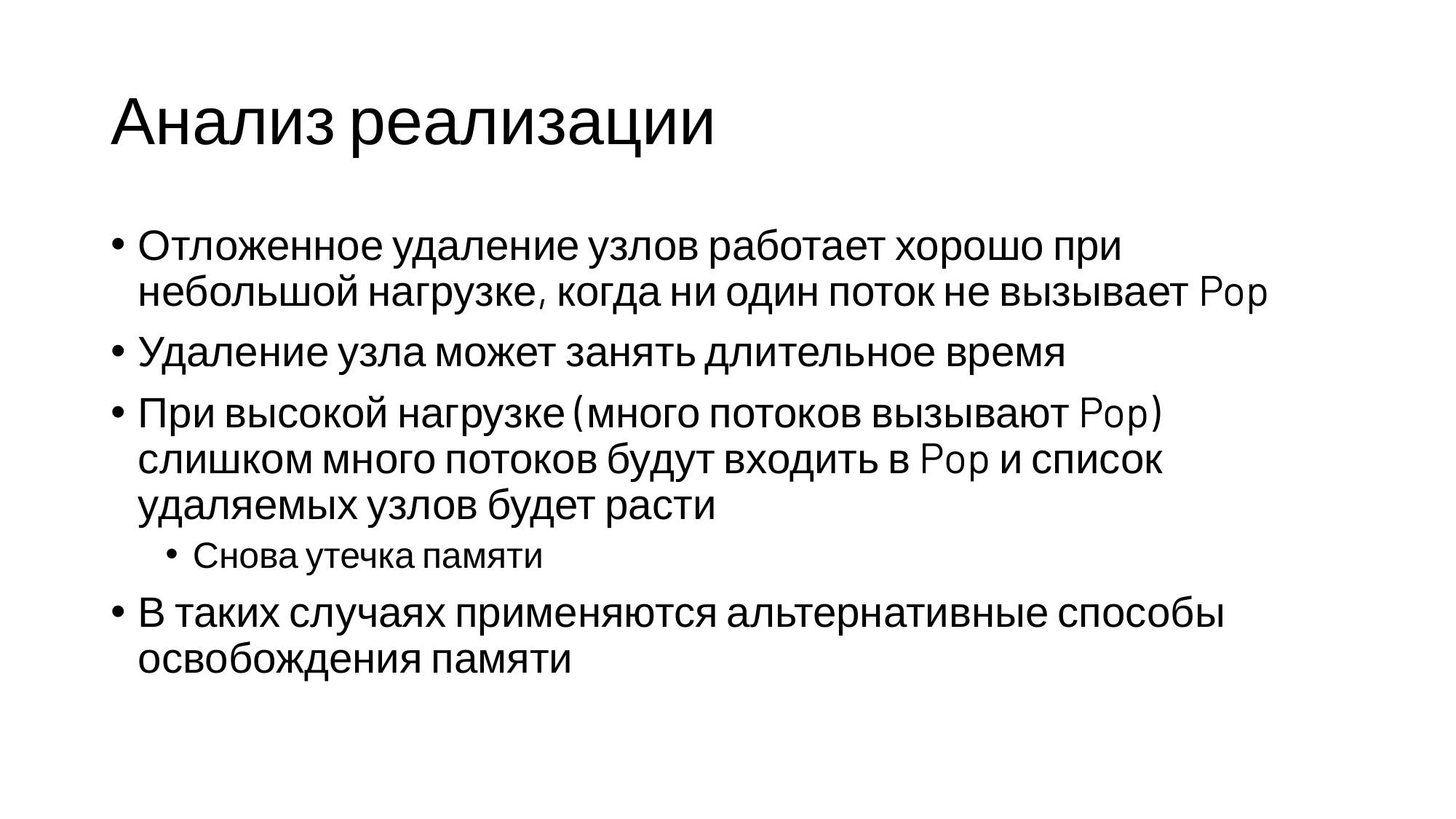

# Анализ реализации
Отложенное удаление узлов работает хорошо при небольшой нагрузке, когда ни один поток не вызывает Pop
Удаление узла может занять длительное время
При высокой нагрузке (много потоков вызывают Pop) слишком много потоков будут входить в Pop и список удаляемых узлов будет расти
Снова утечка памяти
В таких случаях применяются альтернативные способы освобождения памяти